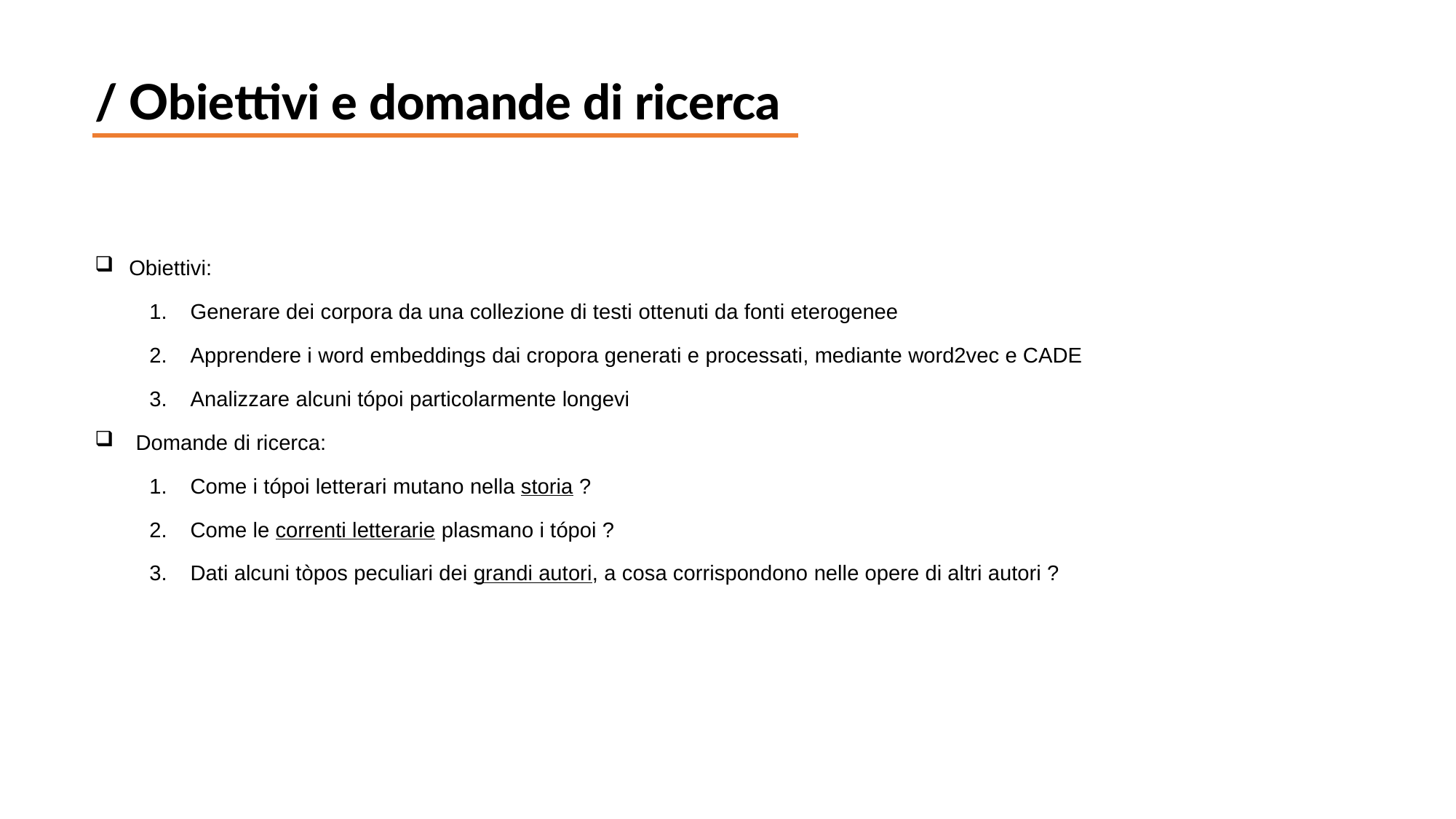

/ Obiettivi e domande di ricerca

Obiettivi:
Generare dei corpora da una collezione di testi ottenuti da fonti eterogenee
Apprendere i word embeddings dai cropora generati e processati, mediante word2vec e CADE
Analizzare alcuni tópoi particolarmente longevi
Domande di ricerca:
Come i tópoi letterari mutano nella storia ?
Come le correnti letterarie plasmano i tópoi ?
Dati alcuni tòpos peculiari dei grandi autori, a cosa corrispondono nelle opere di altri autori ?